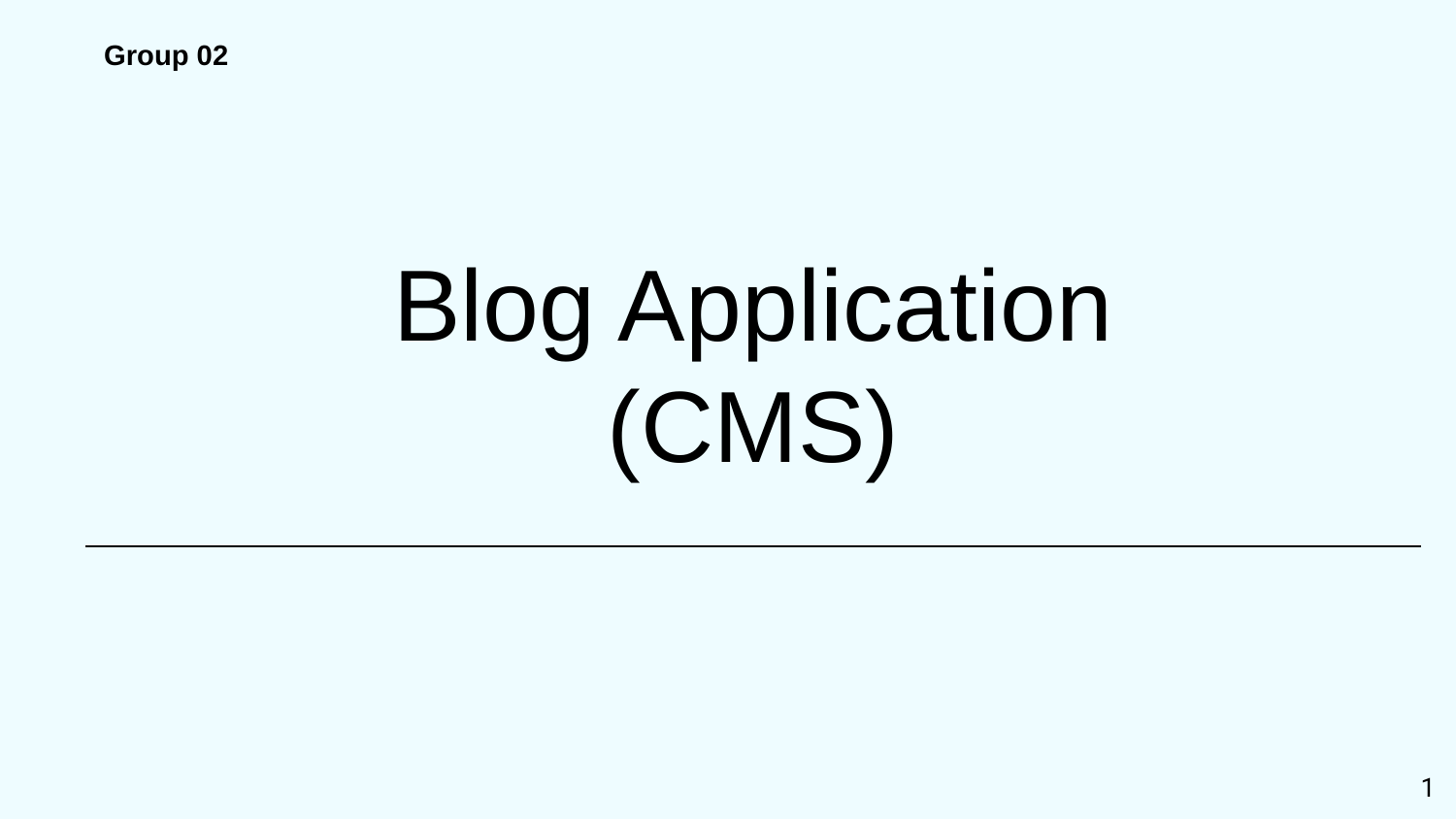

Group 02
# Blog Application
(CMS)
1